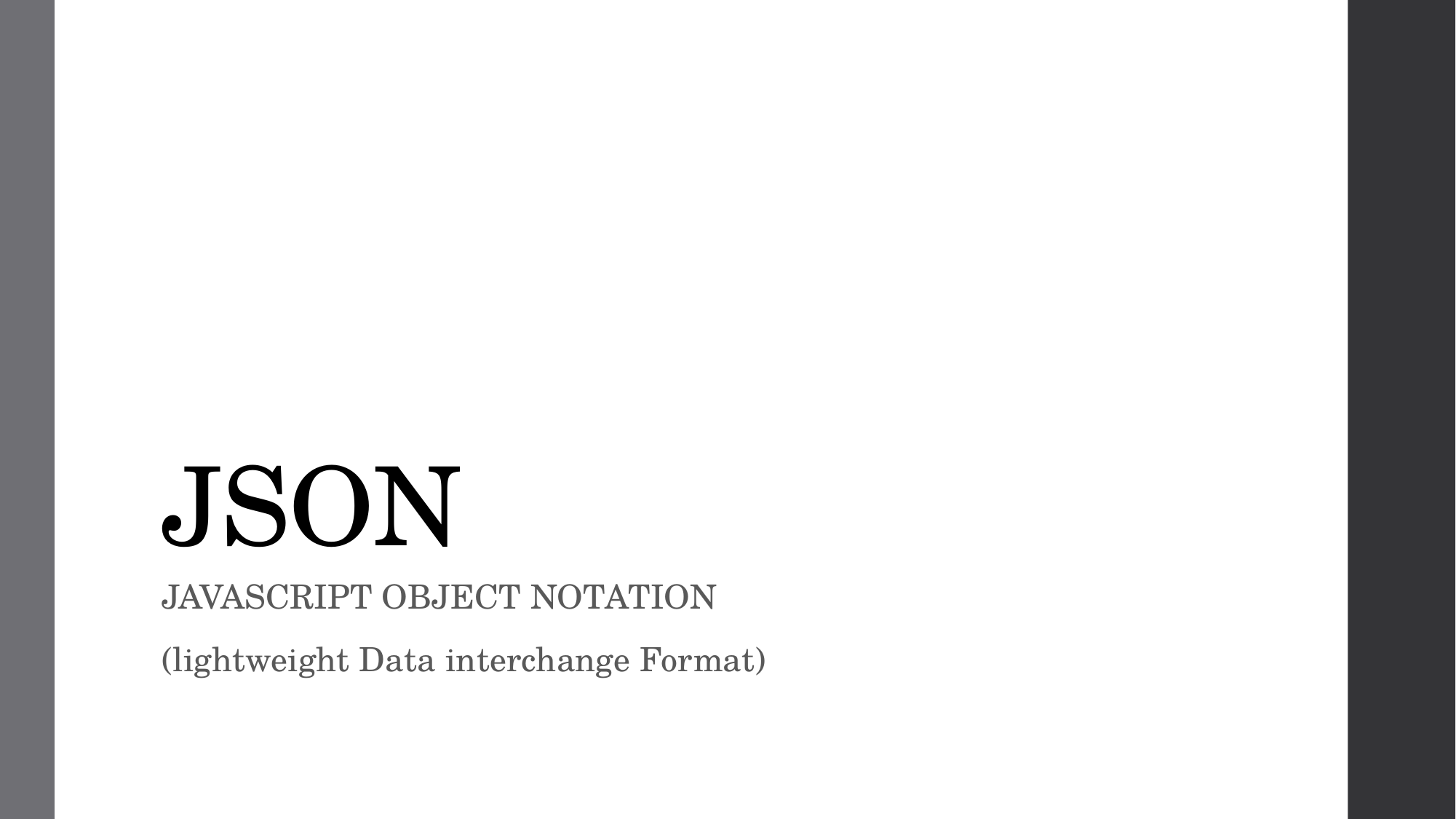

# JSON
JAVASCRIPT OBJECT NOTATION
(lightweight Data interchange Format)